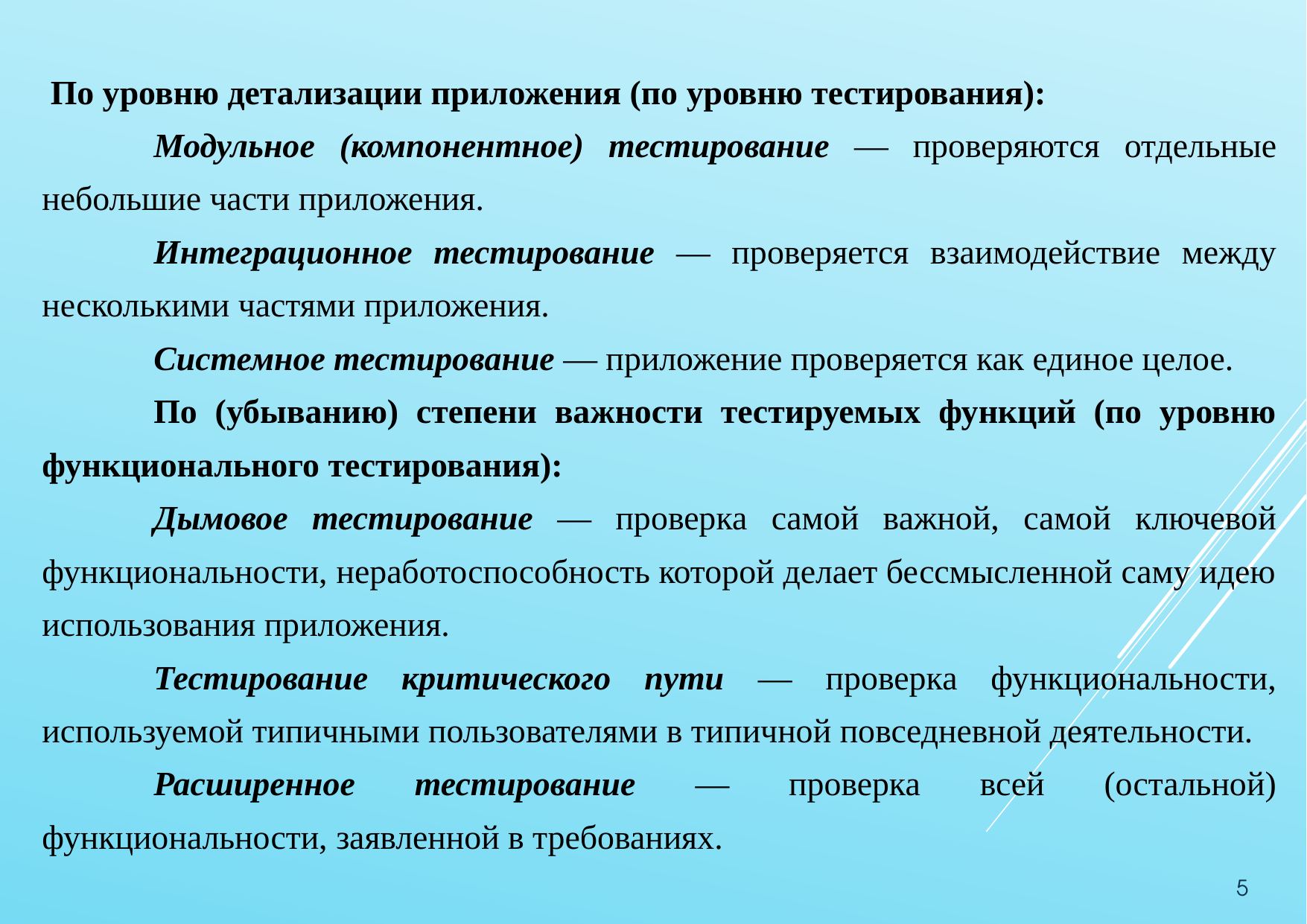

По уровню детализации приложения (по уровню тестирования):
	Модульное (компонентное) тестирование — проверяются отдельные небольшие части приложения.
	Интеграционное тестирование — проверяется взаимодействие между несколькими частями приложения.
	Системное тестирование — приложение проверяется как единое целое.
	По (убыванию) степени важности тестируемых функций (по уровню функционального тестирования):
	Дымовое тестирование — проверка самой важной, самой ключевой функциональности, неработоспособность которой делает бессмысленной саму идею использования приложения.
	Тестирование критического пути — проверка функциональности, используемой типичными пользователями в типичной повседневной деятельности.
	Расширенное тестирование — проверка всей (остальной) функциональности, заявленной в требованиях.
5